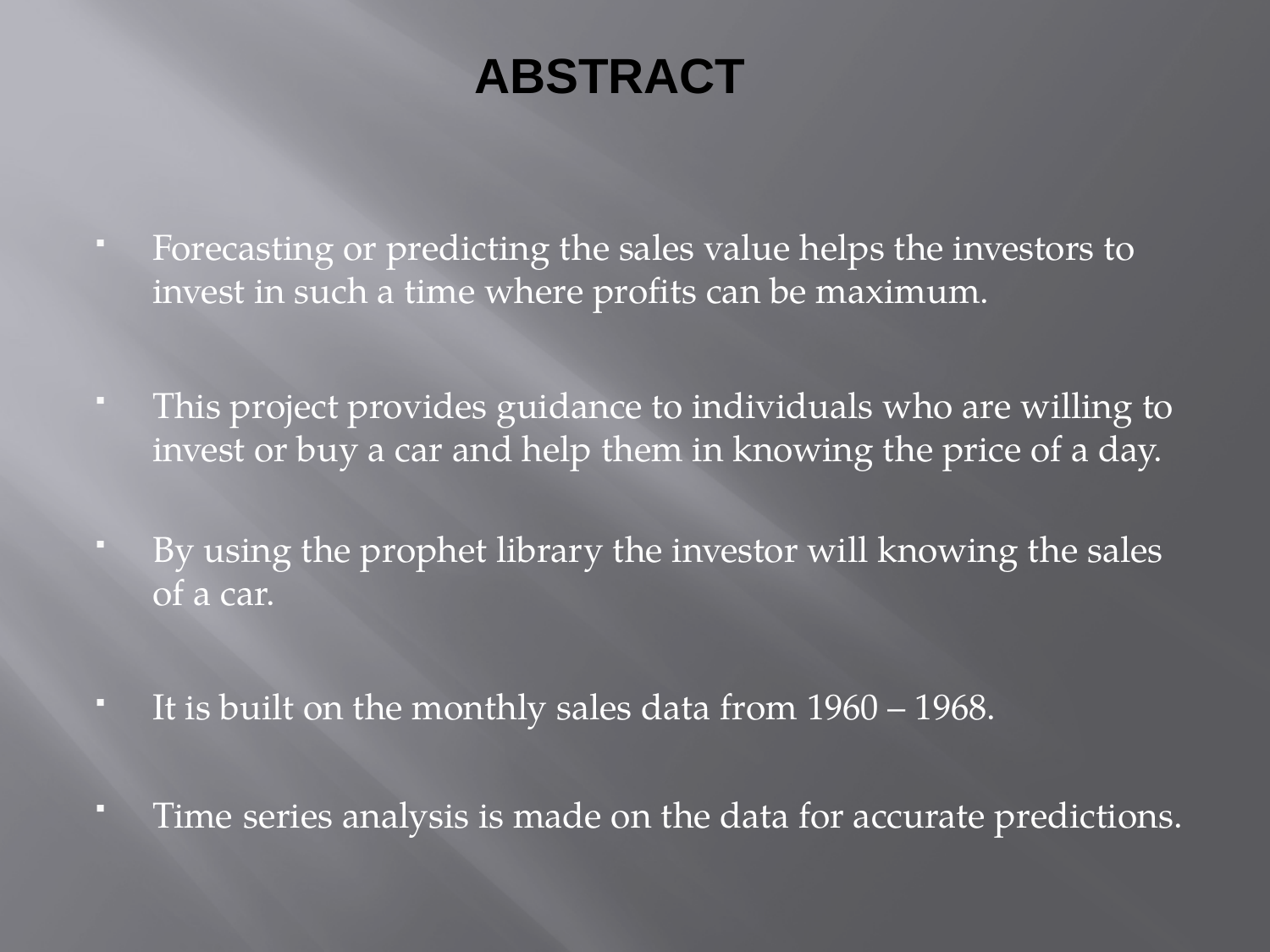

# ABSTRACT

Forecasting or predicting the sales value helps the investors to invest in such a time where profits can be maximum.

This project provides guidance to individuals who are willing to invest or buy a car and help them in knowing the price of a day.

By using the prophet library the investor will knowing the sales of a car.

It is built on the monthly sales data from 1960 – 1968.

Time series analysis is made on the data for accurate predictions.